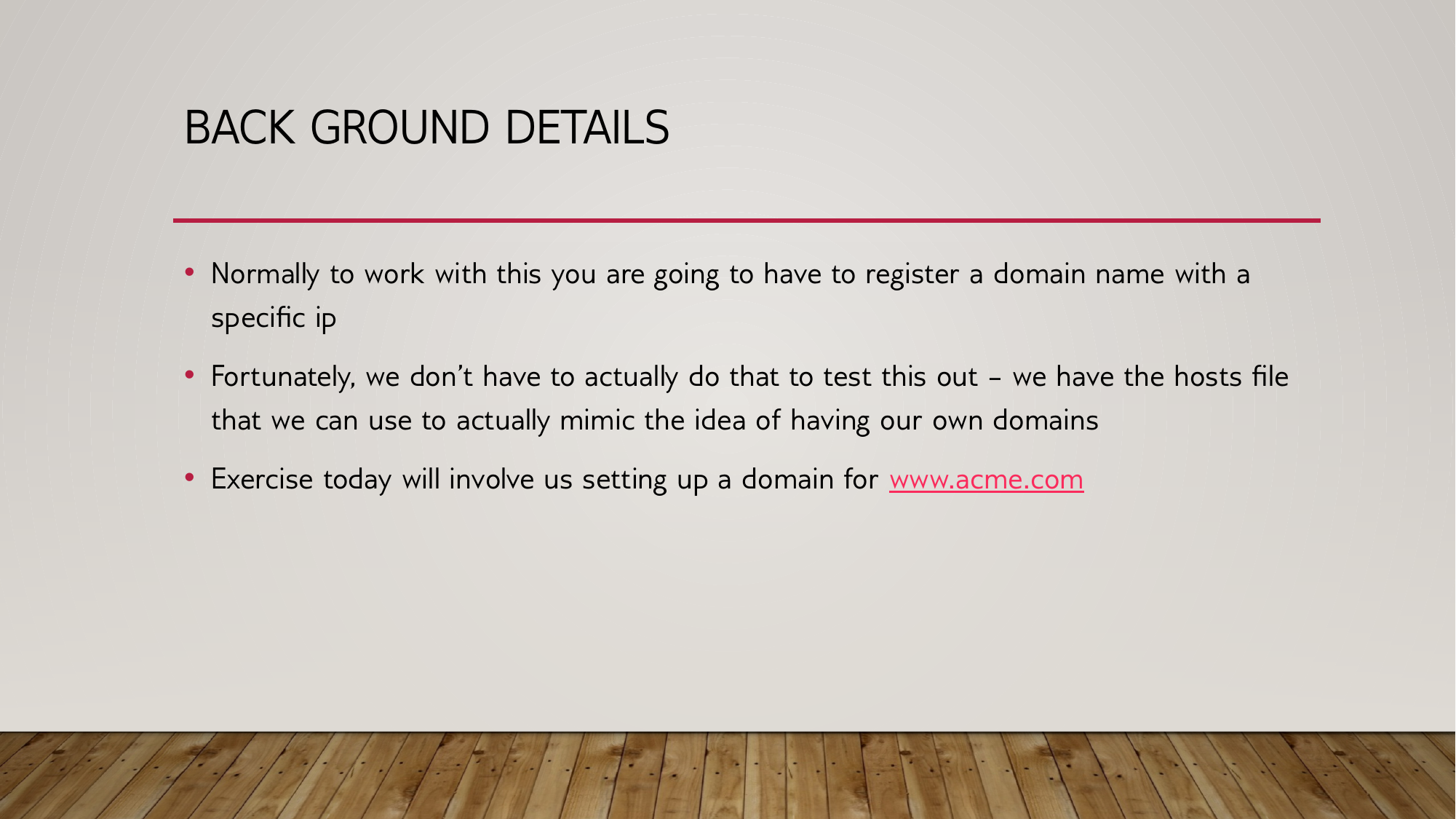

# BacK Ground Details
Normally to work with this you are going to have to register a domain name with a specific ip
Fortunately, we don’t have to actually do that to test this out – we have the hosts file that we can use to actually mimic the idea of having our own domains
Exercise today will involve us setting up a domain for www.acme.com